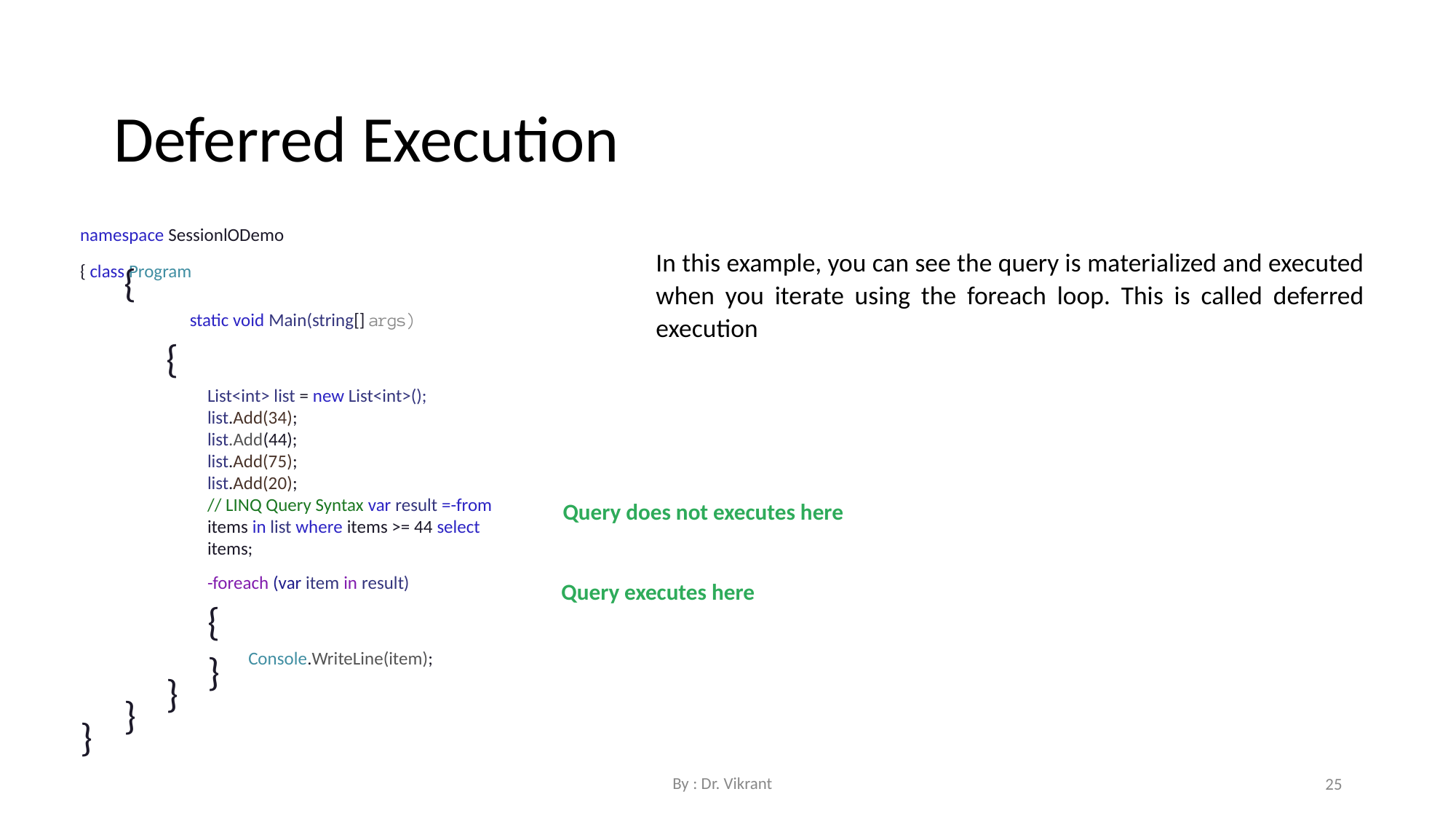

Deferred Execution
namespace SessionlODemo
{ class Program
{
static void Main(string[] args)
{
List<int> list = new List<int>();
list.Add(34);
list.Add(44);
list.Add(75);
list.Add(20);
// LINQ Query Syntax var result =-from items in list where items >= 44 select items;
-foreach (var item in result)
{
Console.WriteLine(item);
}
}
}
}
In this example, you can see the query is materialized and executed when you iterate using the foreach loop. This is called deferred execution
Query does not executes here
Query executes here
By : Dr. Vikrant
25